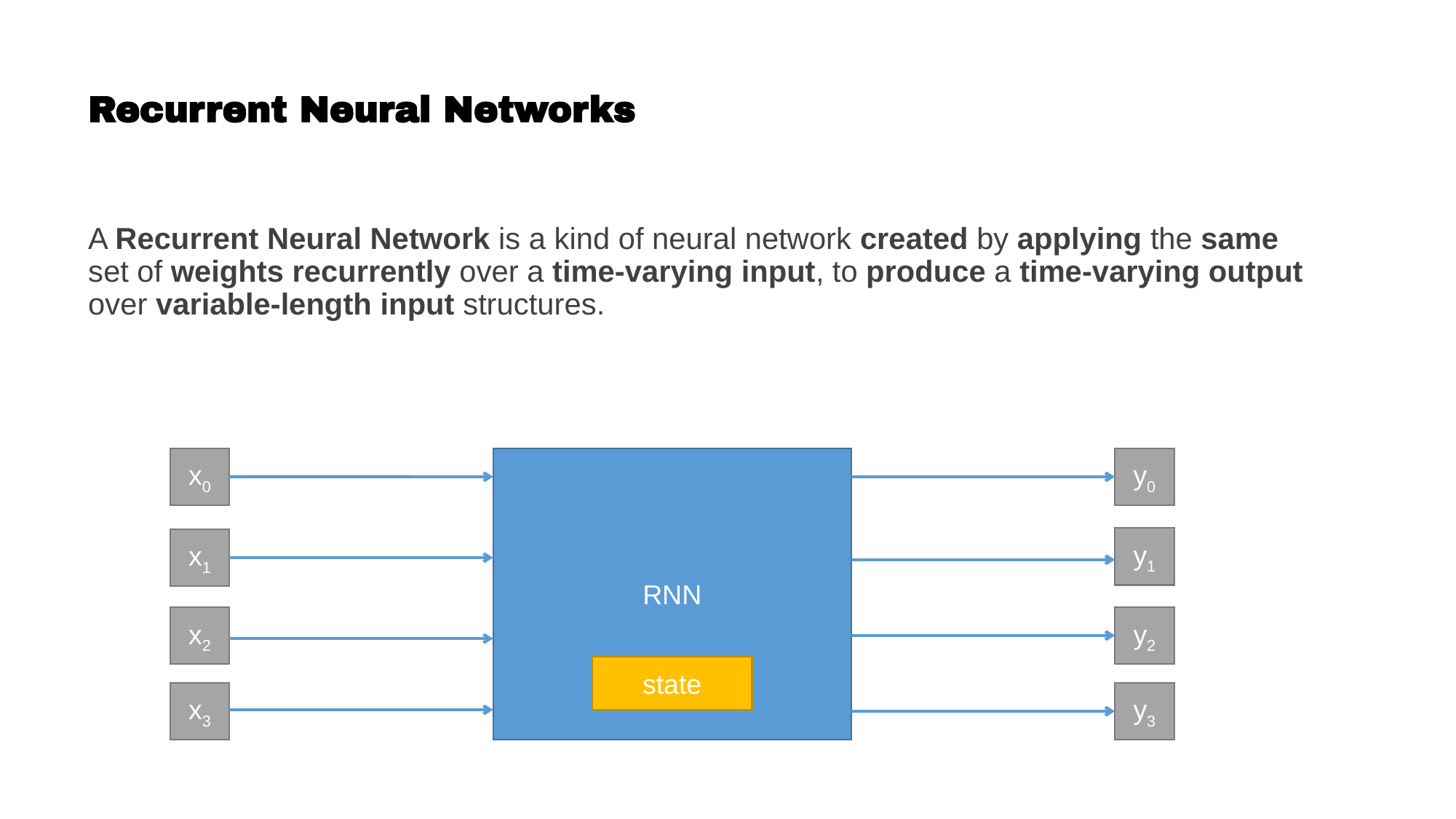

# Recurrent Neural Networks
A Recurrent Neural Network is a kind of neural network created by applying the same set of weights recurrently over a time-varying input, to produce a time-varying output over variable-length input structures.
x0
RNN
y0
y1
x1
x2
y2
state
x3
y3